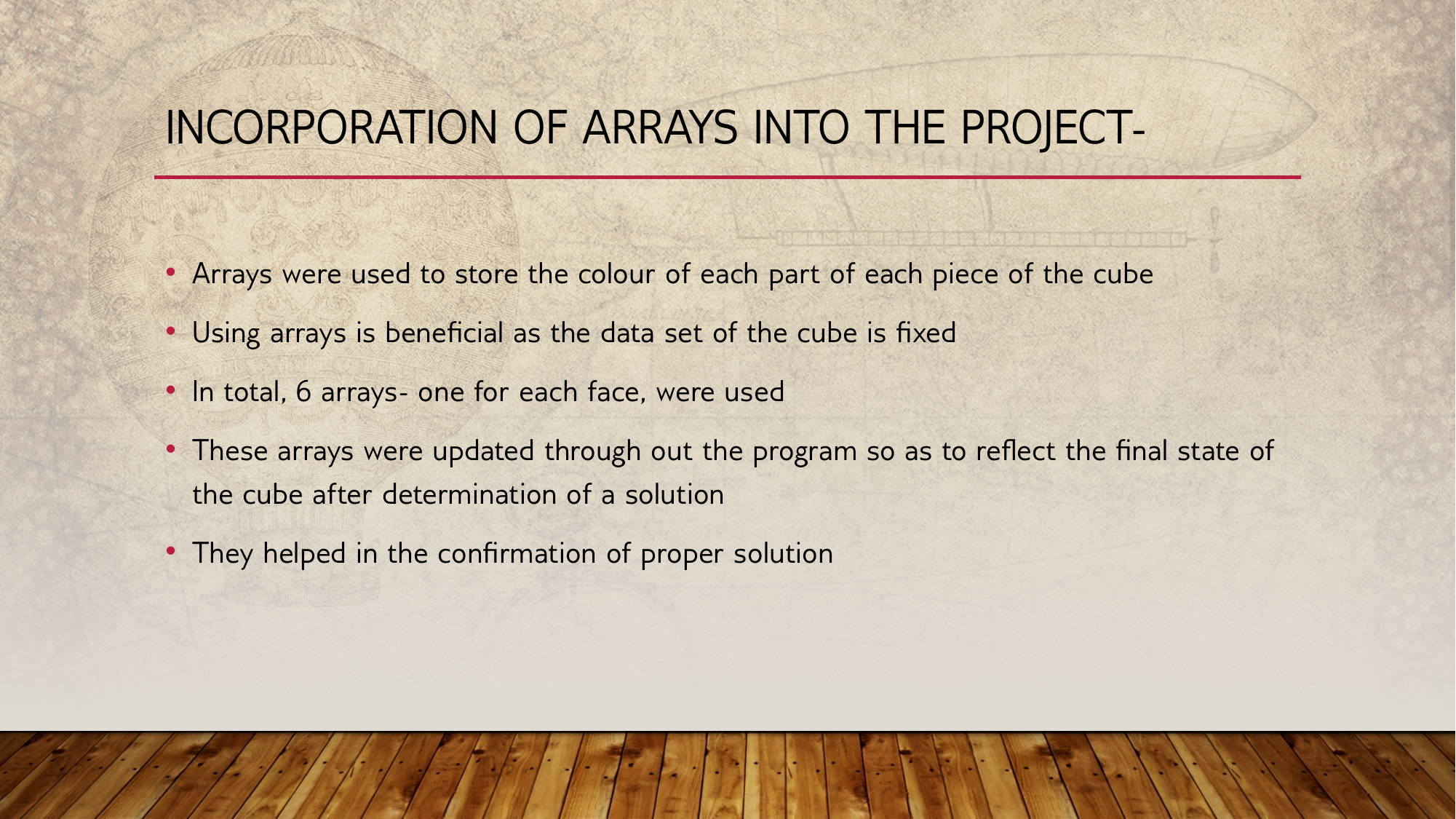

# Incorporation of arrays into the project-
Arrays were used to store the colour of each part of each piece of the cube
Using arrays is beneficial as the data set of the cube is fixed
In total, 6 arrays- one for each face, were used
These arrays were updated through out the program so as to reflect the final state of the cube after determination of a solution
They helped in the confirmation of proper solution